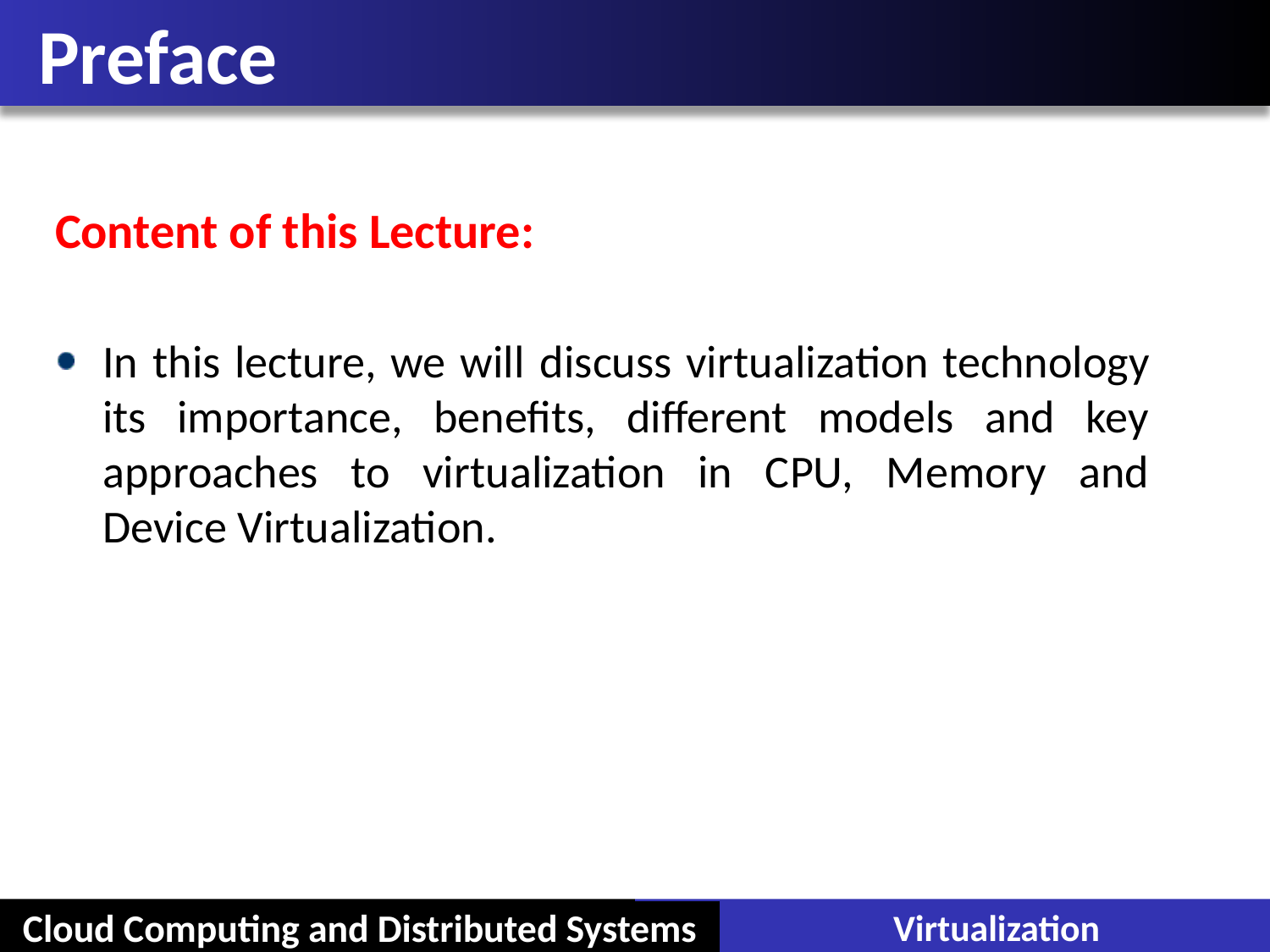

# Preface

Content of this Lecture:

In this lecture, we will discuss virtualization technology its importance, benefits, different models and key approaches to virtualization in CPU, Memory and Device Virtualization.

Cloud Computing and Distributed Systems
Virtualization